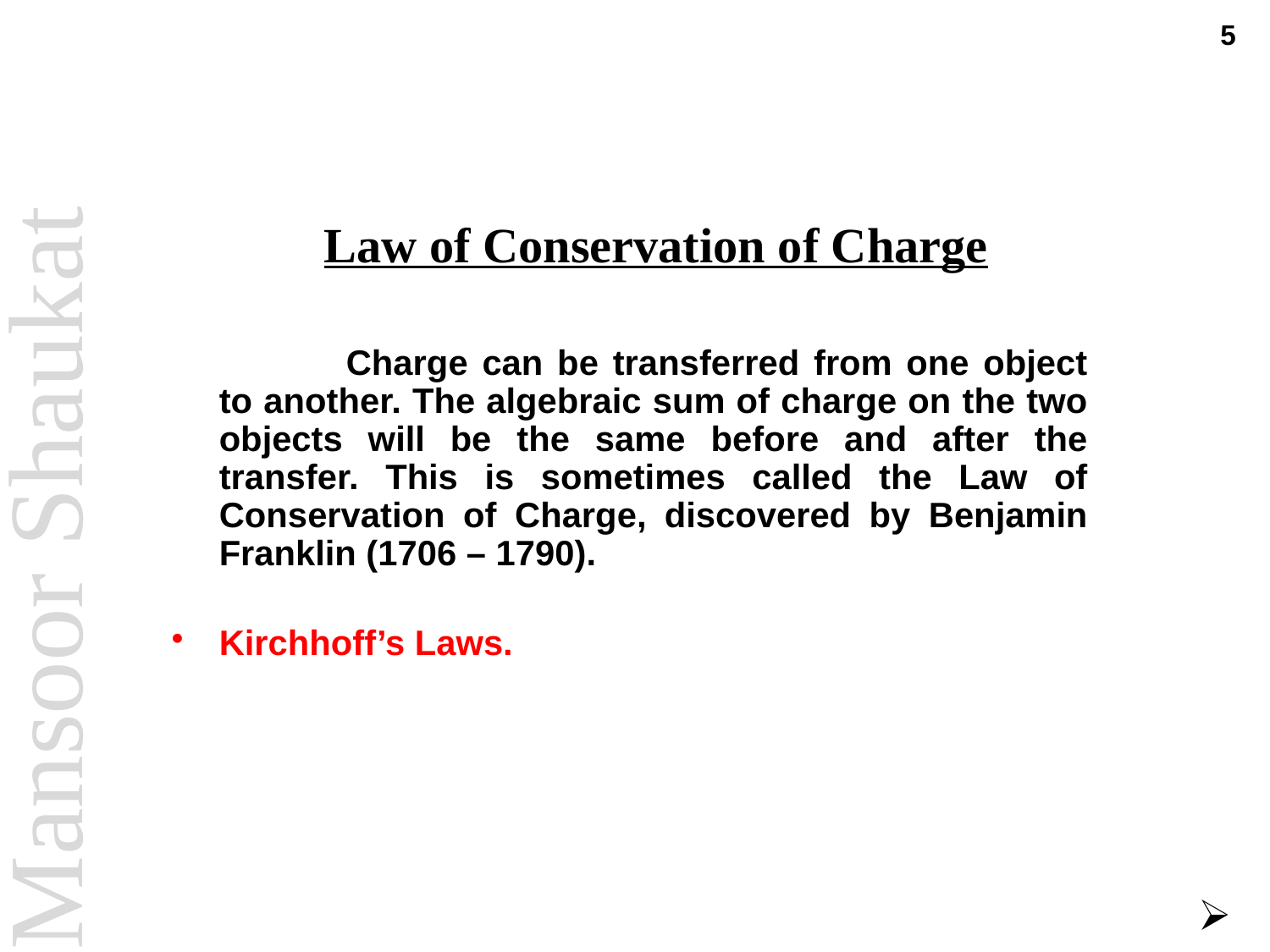

5
# Law of Conservation of Charge
		Charge can be transferred from one object to another. The algebraic sum of charge on the two objects will be the same before and after the transfer. This is sometimes called the Law of Conservation of Charge, discovered by Benjamin Franklin (1706 – 1790).

Kirchhoff’s Laws.